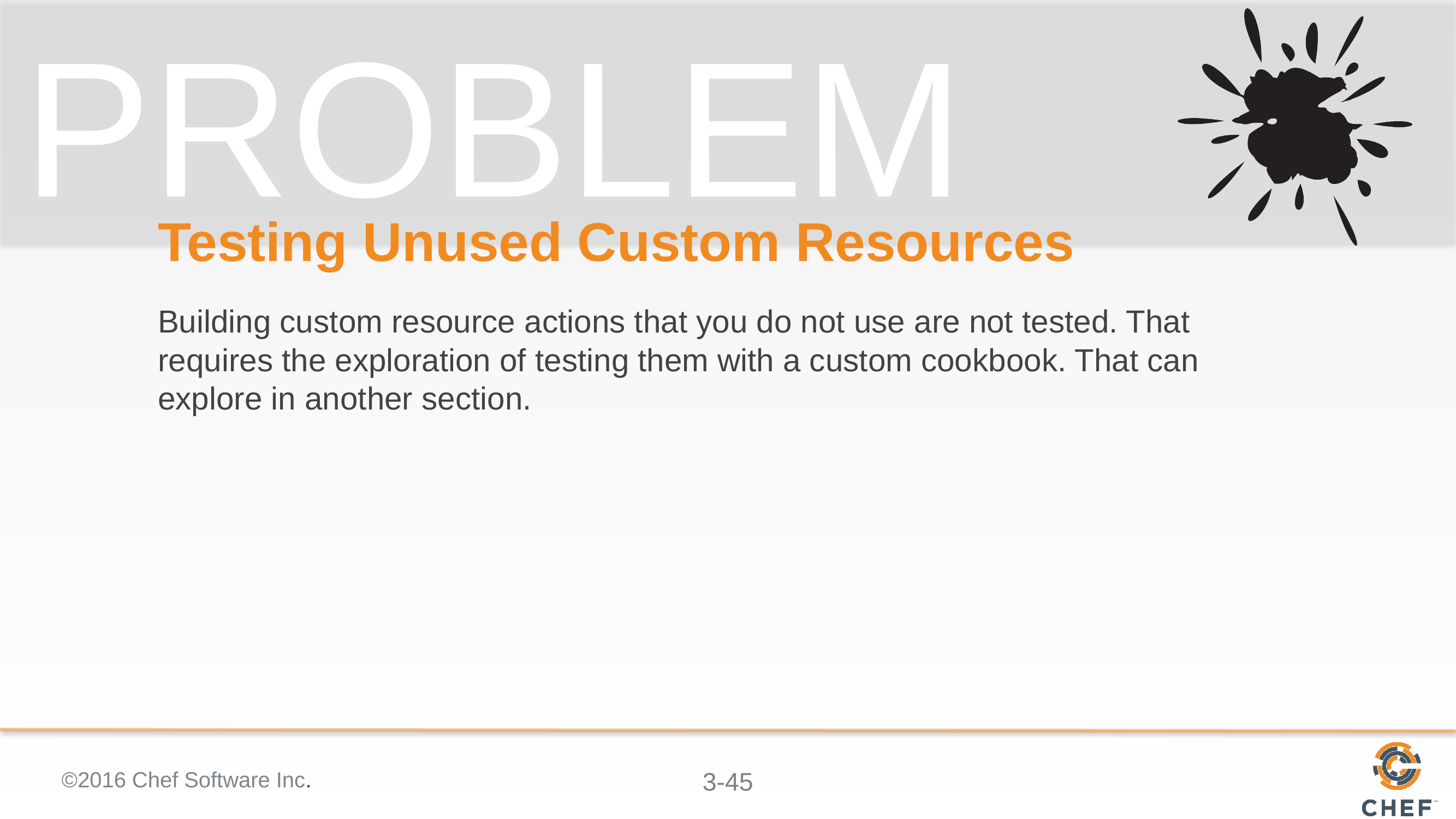

# Testing Unused Custom Resources
Building custom resource actions that you do not use are not tested. That requires the exploration of testing them with a custom cookbook. That can explore in another section.